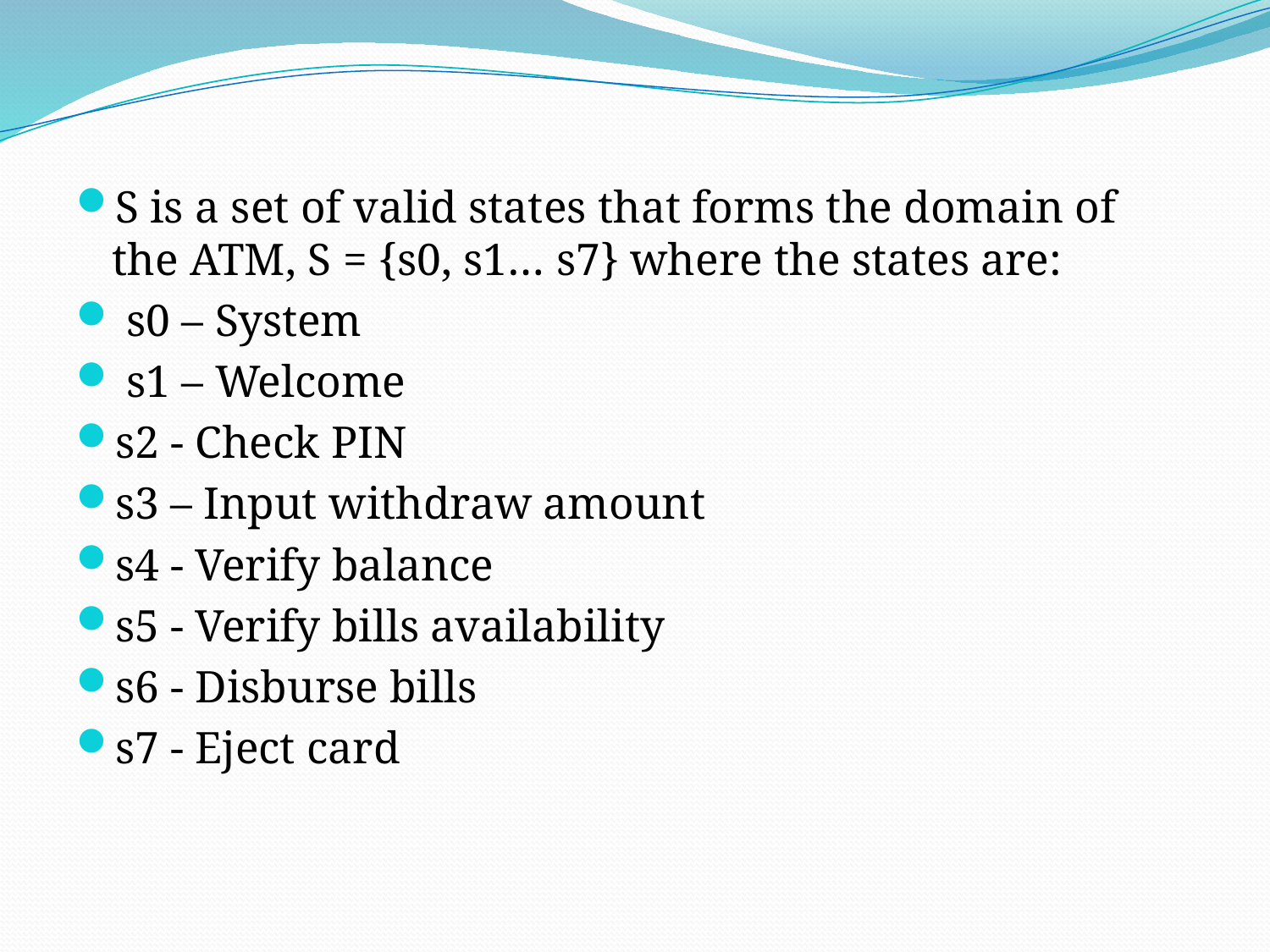

S is a set of valid states that forms the domain of the ATM, S = {s0, s1… s7} where the states are:
 s0 – System
 s1 – Welcome
s2 - Check PIN
s3 – Input withdraw amount
s4 - Verify balance
s5 - Verify bills availability
s6 - Disburse bills
s7 - Eject card